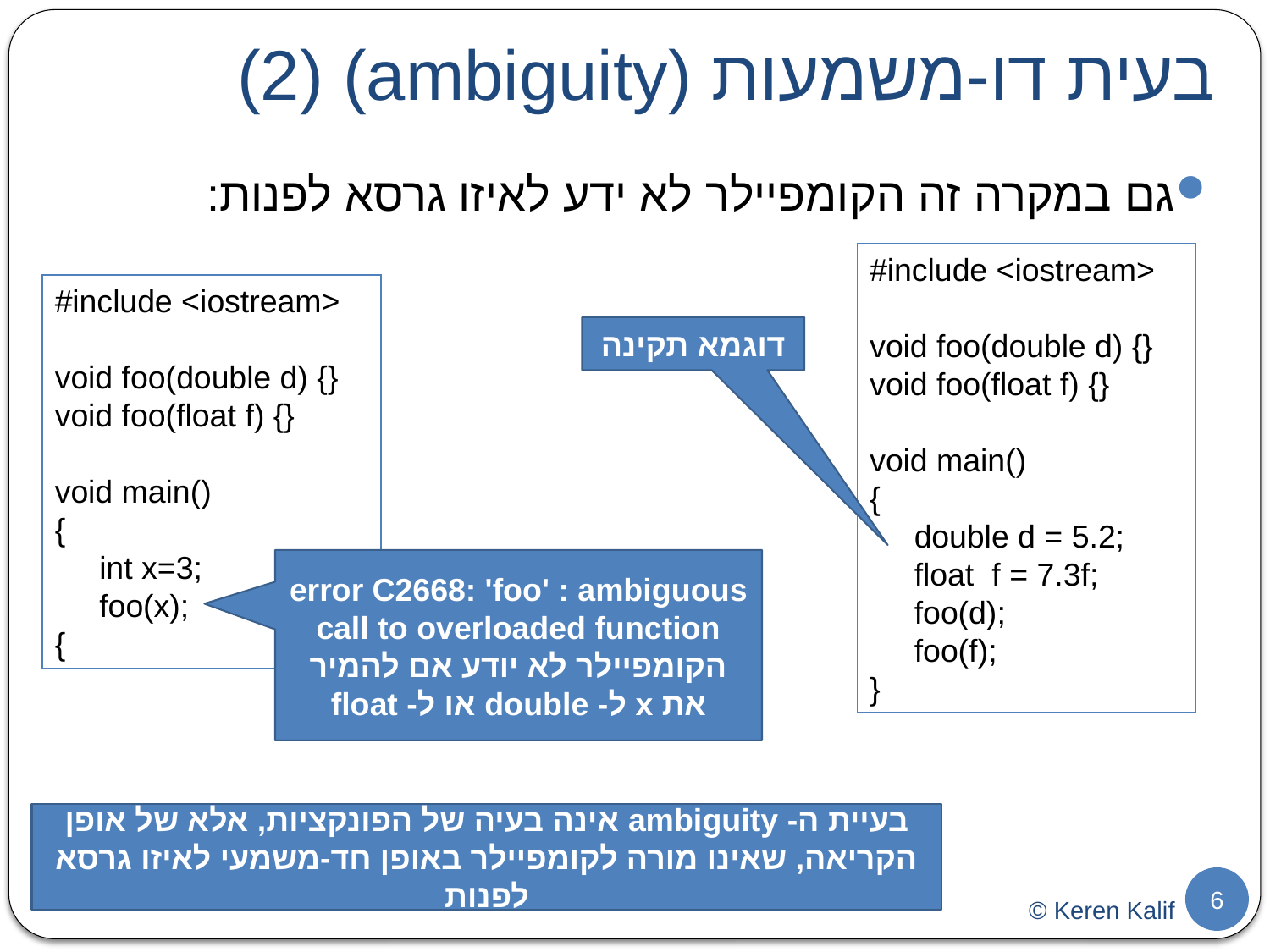

# בעית דו-משמעות (ambiguity) (2)
גם במקרה זה הקומפיילר לא ידע לאיזו גרסא לפנות:
#include <iostream>

void foo(double d) {}
void foo(float f) {}

void main()
{
     double d = 5.2;
     float  f = 7.3f;
     foo(d);
     foo(f);
}
#include <iostream>

void foo(double d) {}
void foo(float f) {}

void main()
{
     int x=3;
     foo(x);
{
דוגמא תקינה
error C2668: 'foo' : ambiguous call to overloaded function
הקומפיילר לא יודע אם להמיר את x ל- double או ל- float
בעיית ה- ambiguity אינה בעיה של הפונקציות, אלא של אופן הקריאה, שאינו מורה לקומפיילר באופן חד-משמעי לאיזו גרסא לפנות
6
© Keren Kalif